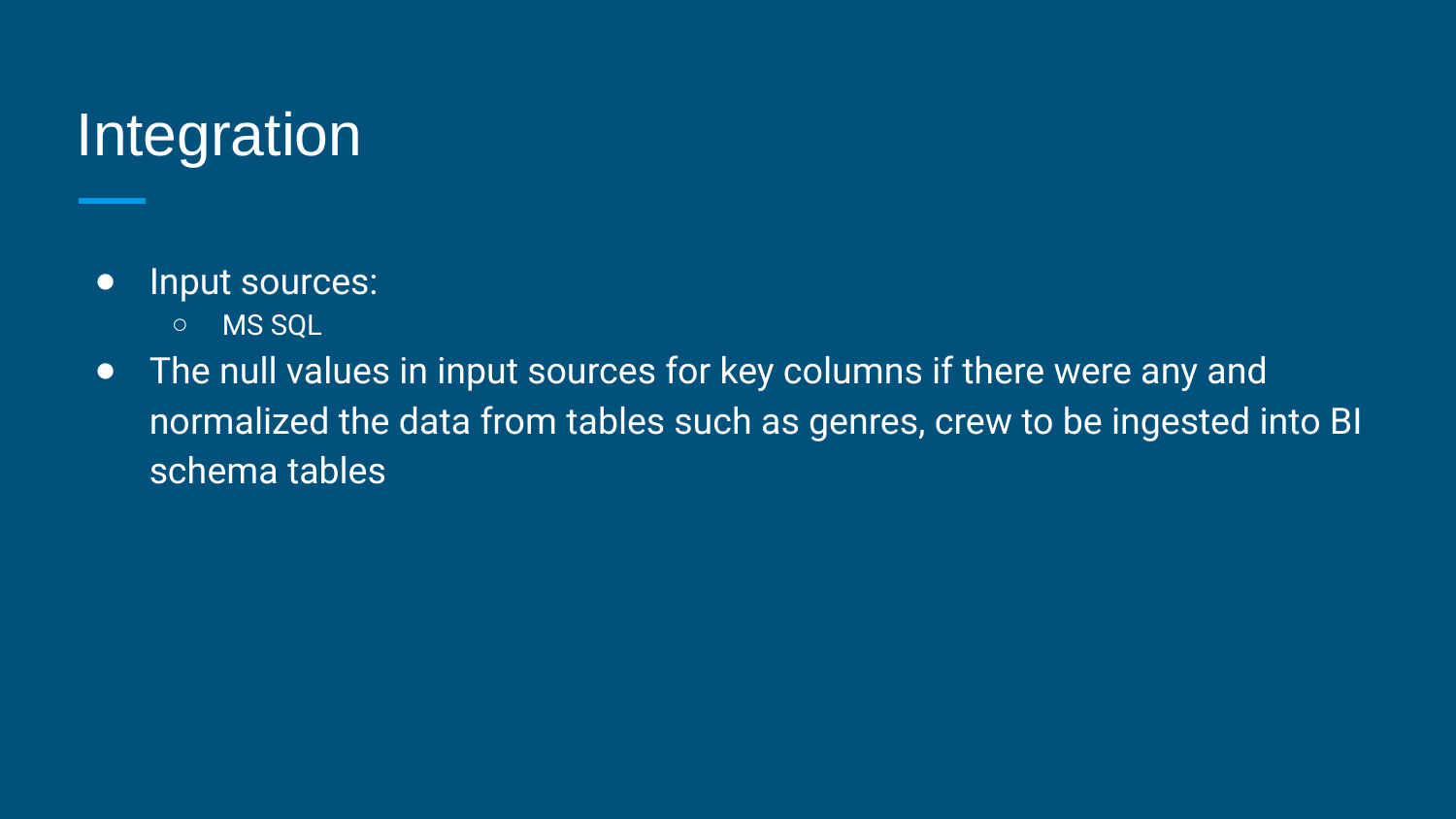

# Integration
Input sources:
MS SQL
The null values in input sources for key columns if there were any and normalized the data from tables such as genres, crew to be ingested into BI schema tables